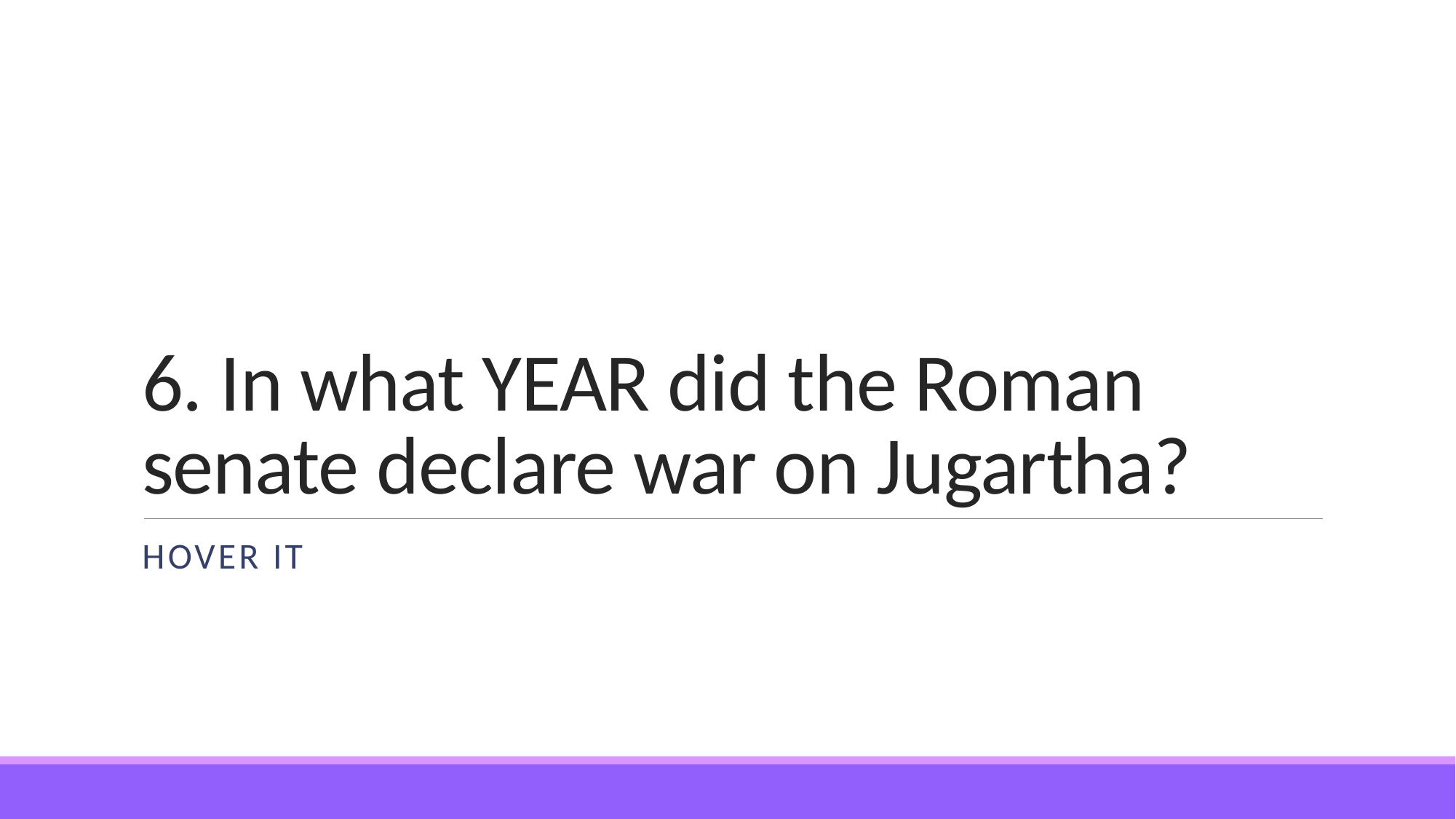

# 6. In what YEAR did the Roman senate declare war on Jugartha?
HOVER IT